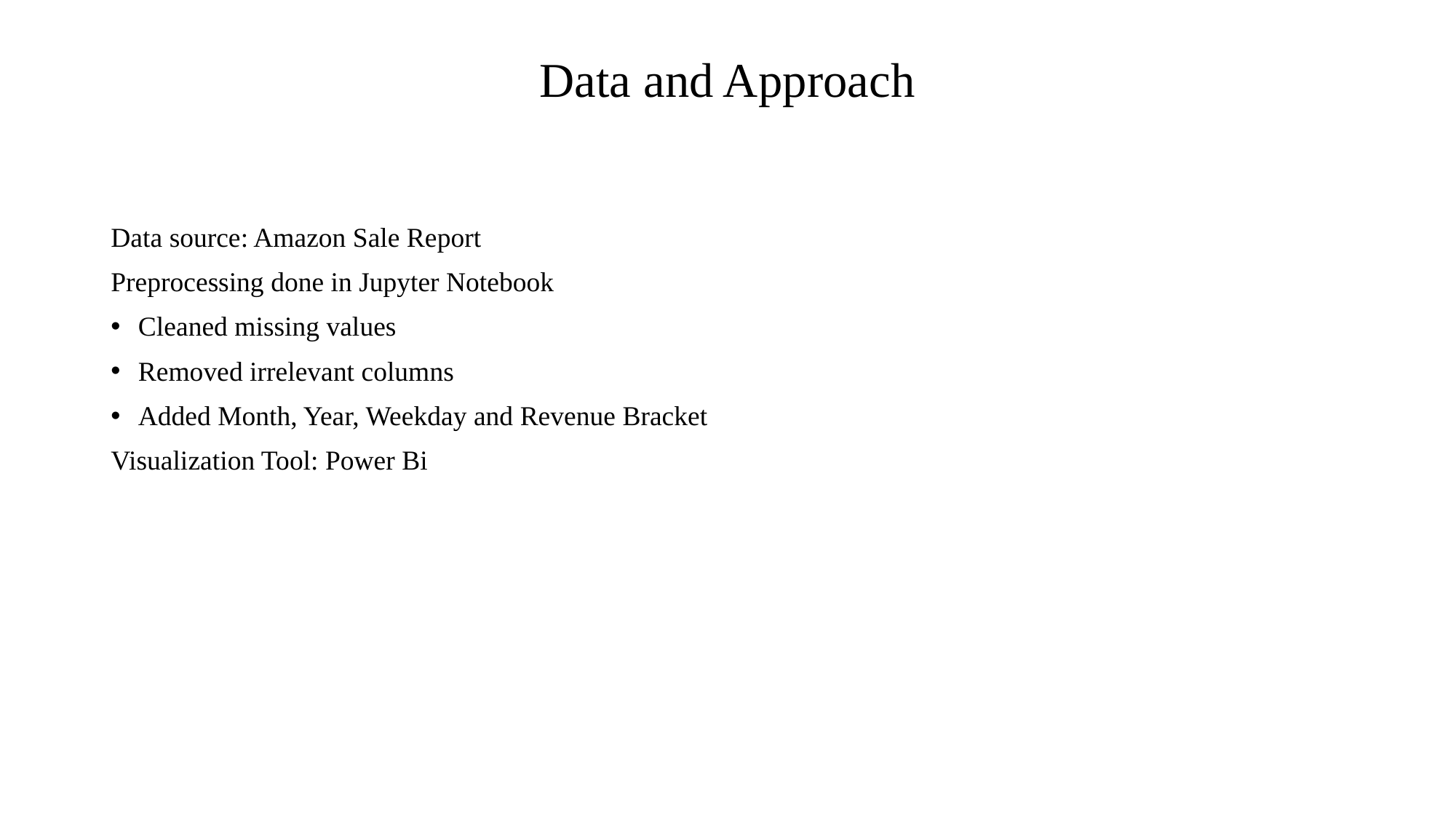

# Data and Approach
Data source: Amazon Sale Report
Preprocessing done in Jupyter Notebook
Cleaned missing values
Removed irrelevant columns
Added Month, Year, Weekday and Revenue Bracket
Visualization Tool: Power Bi